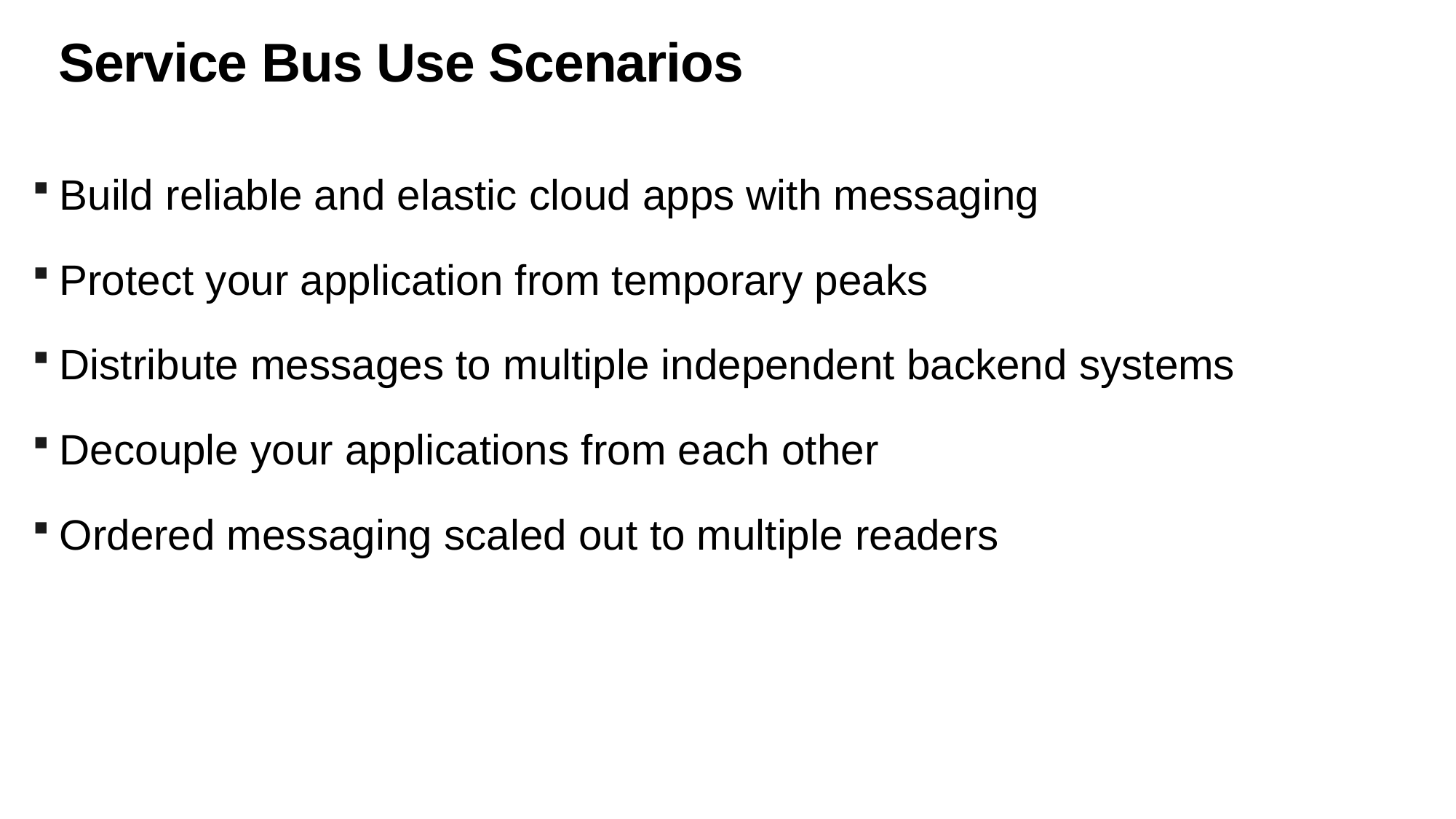

# Service Bus Use Scenarios
Build reliable and elastic cloud apps with messaging
Protect your application from temporary peaks
Distribute messages to multiple independent backend systems
Decouple your applications from each other
Ordered messaging scaled out to multiple readers